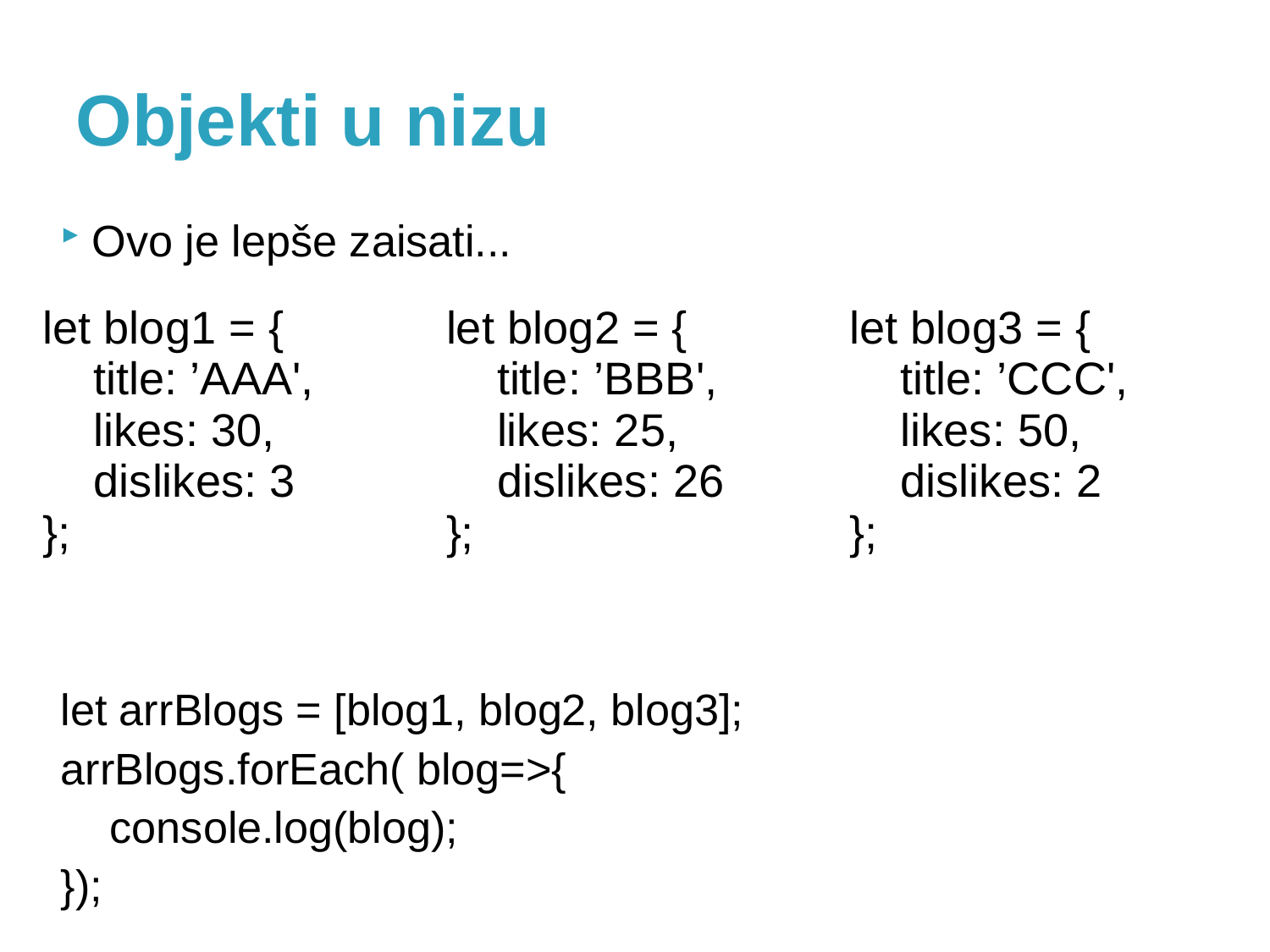

# Objekti u nizu
Ovo je lepše zaisati...

let arrBlogs = [blog1, blog2, blog3];
arrBlogs.forEach( blog=>{
    console.log(blog);
});

| let blog1 = {     title: ’AAA',     likes: 30,     dislikes: 3 }; | let blog2 = {     title: ’BBB',     likes: 25,     dislikes: 26 }; | let blog3 = {     title: ’CCC',     likes: 50,     dislikes: 2 }; |
| --- | --- | --- |
|  |  |  |